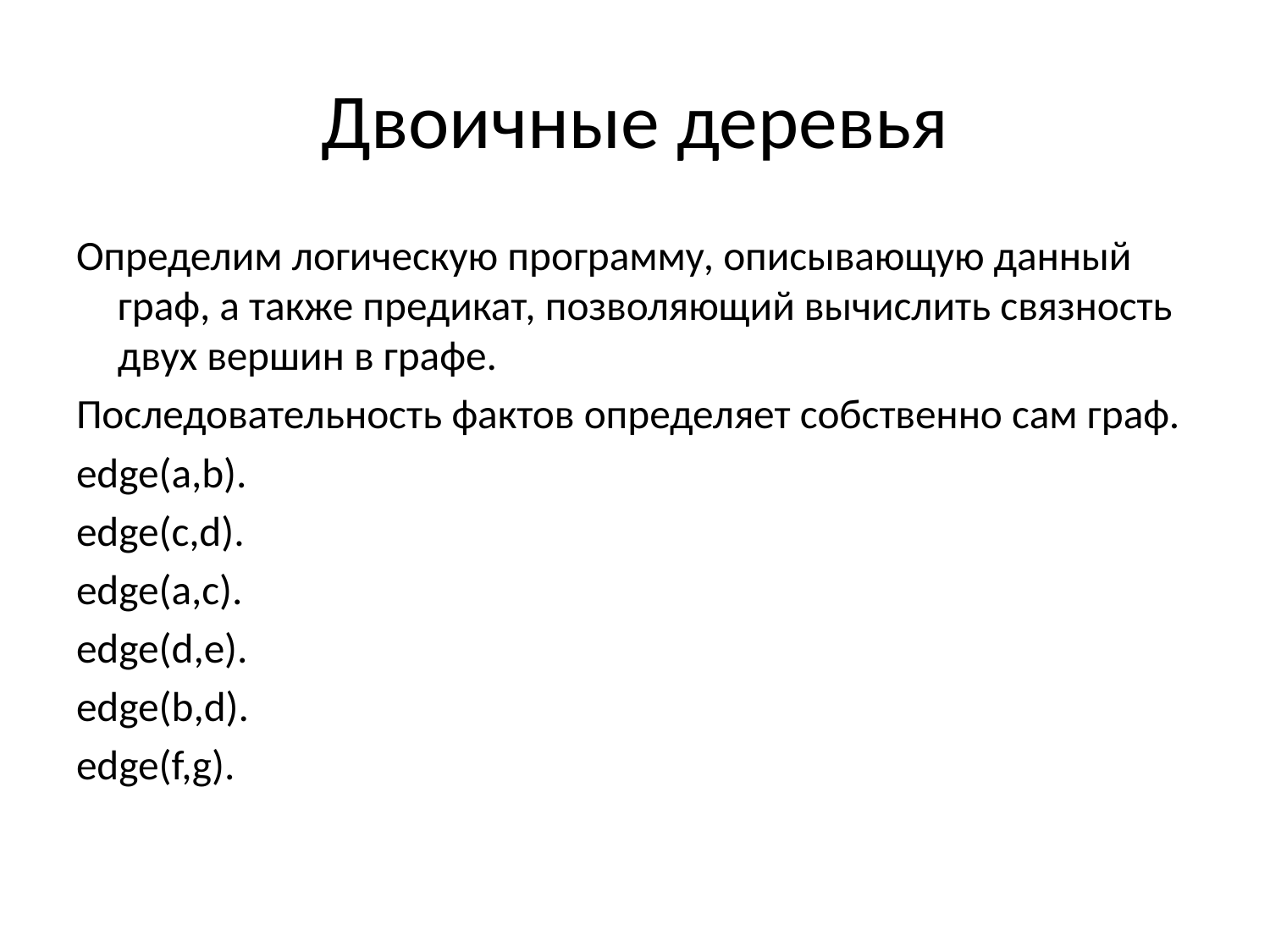

# Двоичные деревья
Определим логическую программу, описывающую данный граф, а также предикат, позволяющий вычислить связность двух вершин в графе.
Последовательность фактов определяет собственно сам граф.
edge(a,b).
edge(c,d).
edge(a,c).
edge(d,e).
edge(b,d).
edge(f,g).